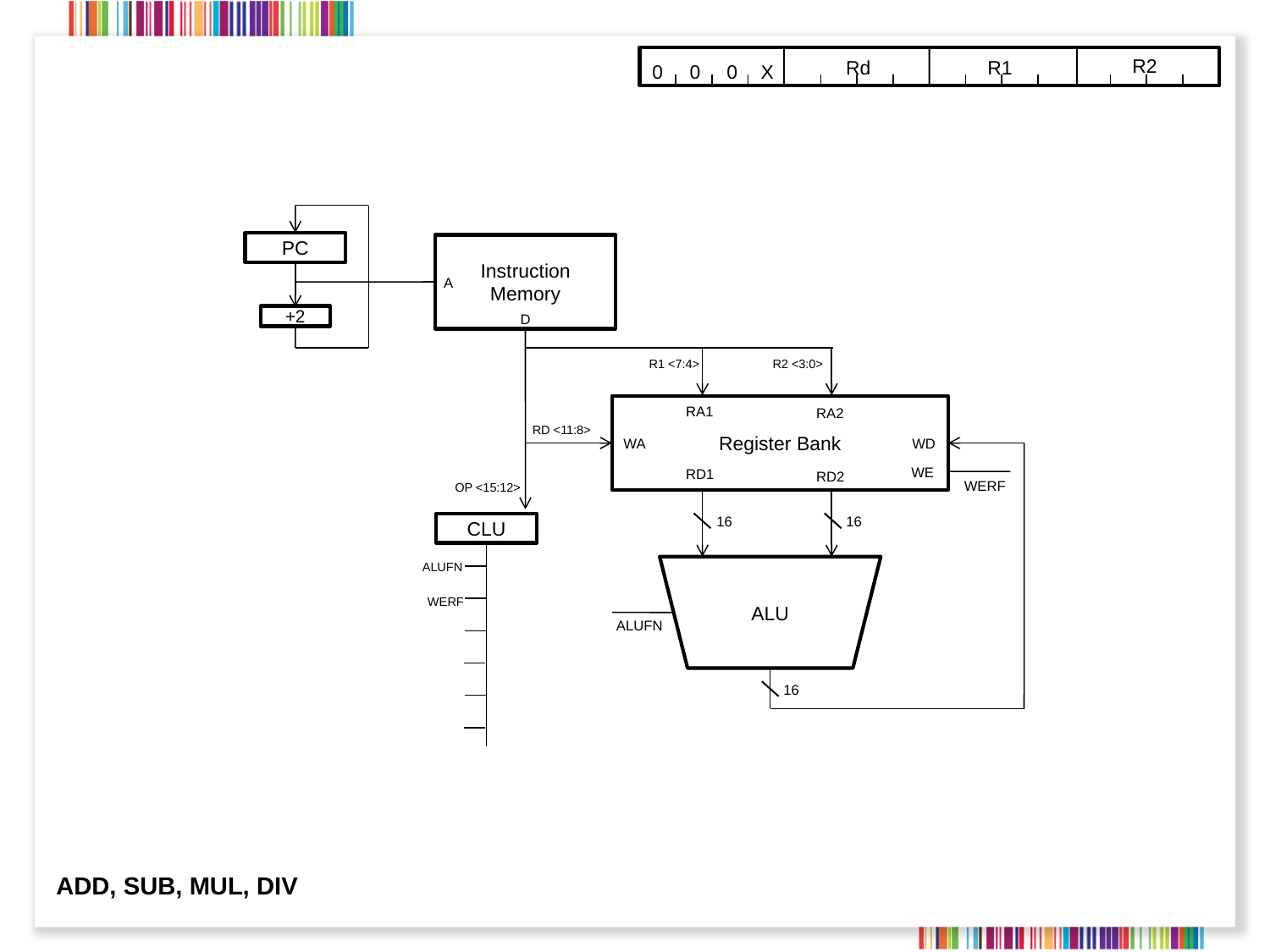

R2
Rd
R1
0
0
0
X
PC
+2
Instruction
Memory
A
D
R1 <7:4>
R2 <3:0>
Register Bank
RA1
RA2
RD <11:8>
WA
WD
WE
RD1
RD2
WERF
OP <15:12>
16
16
CLU
ALUFN

WERF
ALU
ALUFN
16
ADD, SUB, MUL, DIV